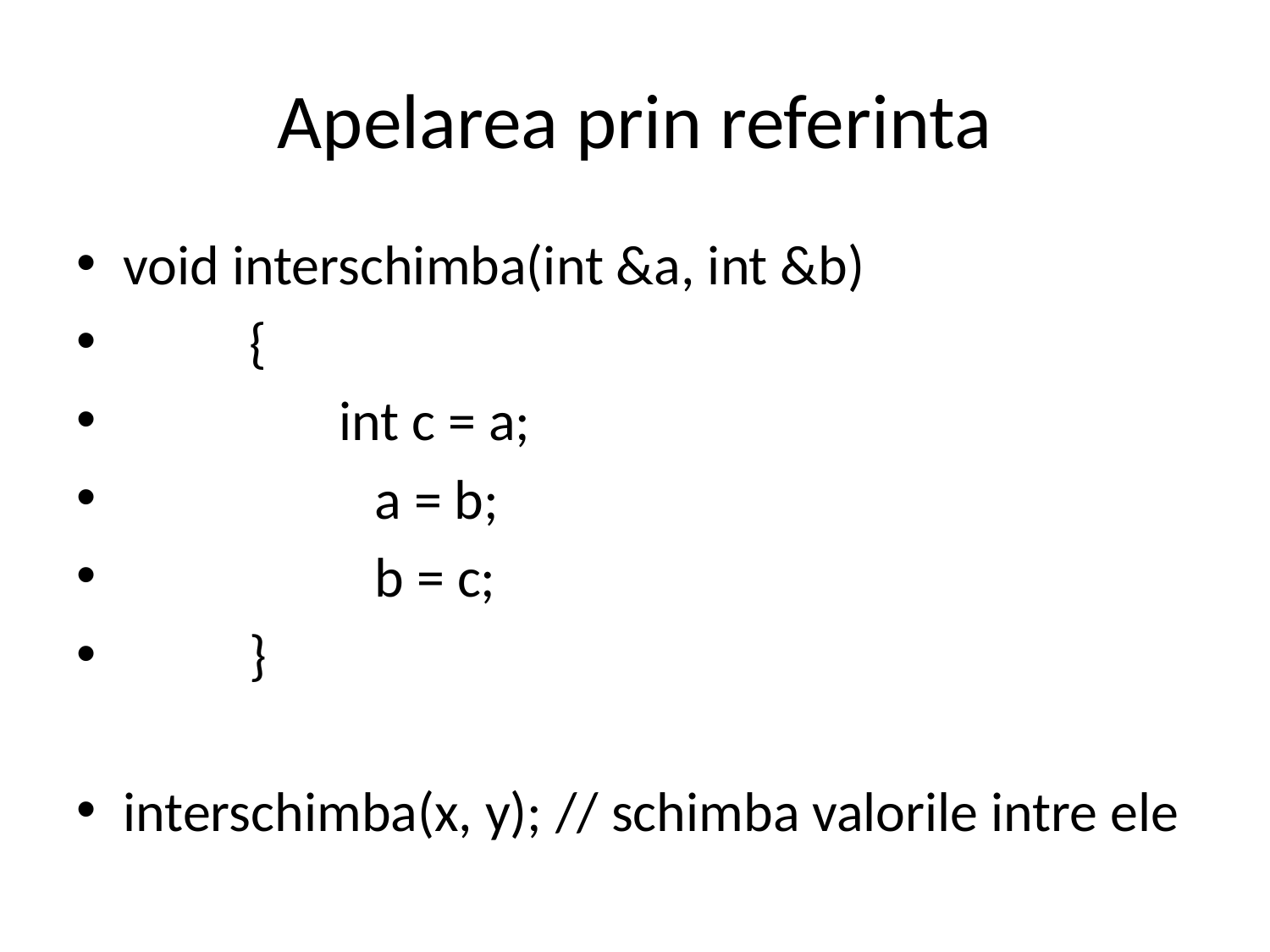

# Apelarea prin referinta
void interschimba(int &a, int &b)
	{
                 int c = a;
	  	a = b;
	  	b = c;
	}

interschimba(x, y); // schimba valorile intre ele